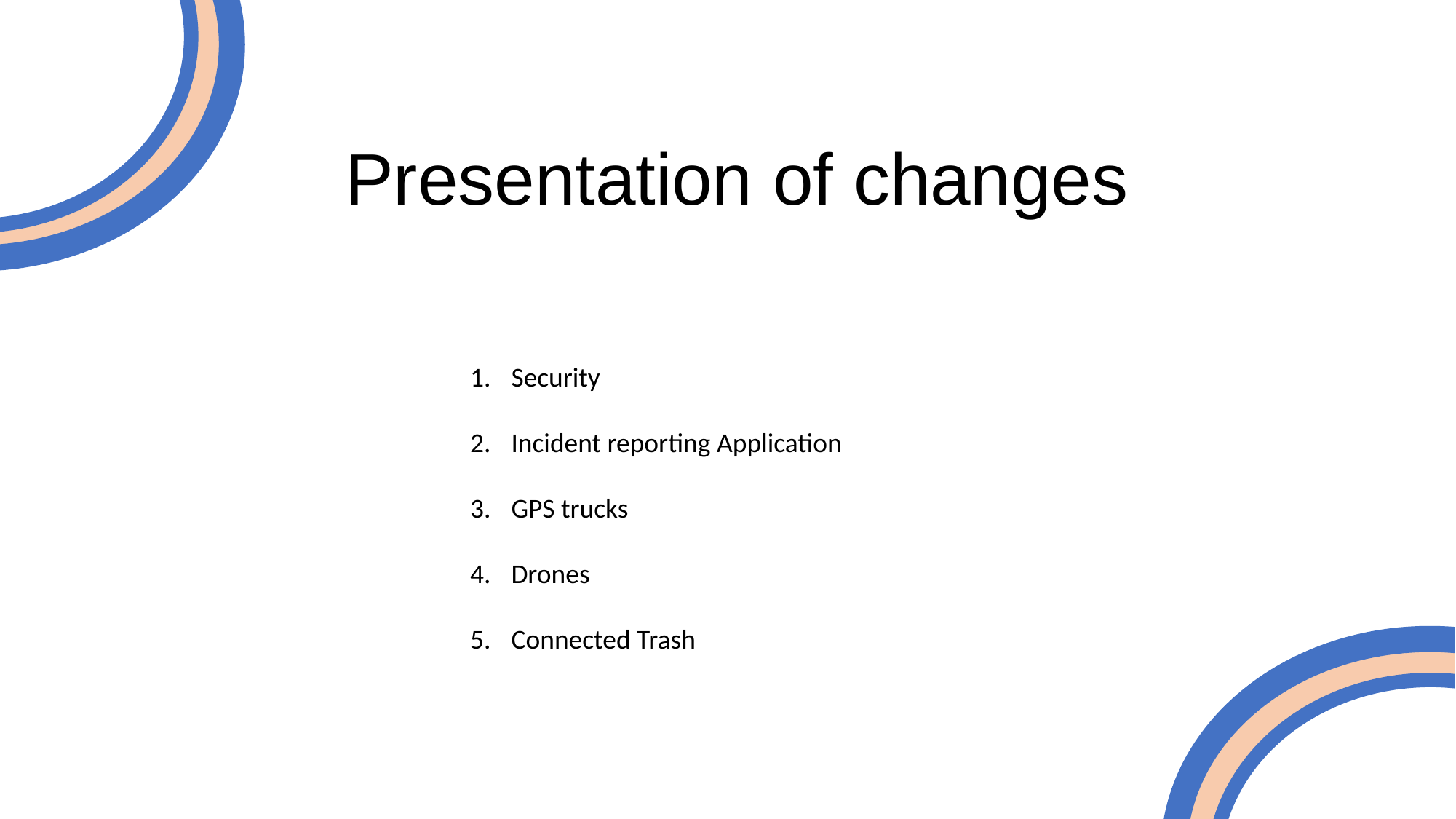

²

# Presentation of changes
Security
Incident reporting Application
GPS trucks
Drones
Connected Trash